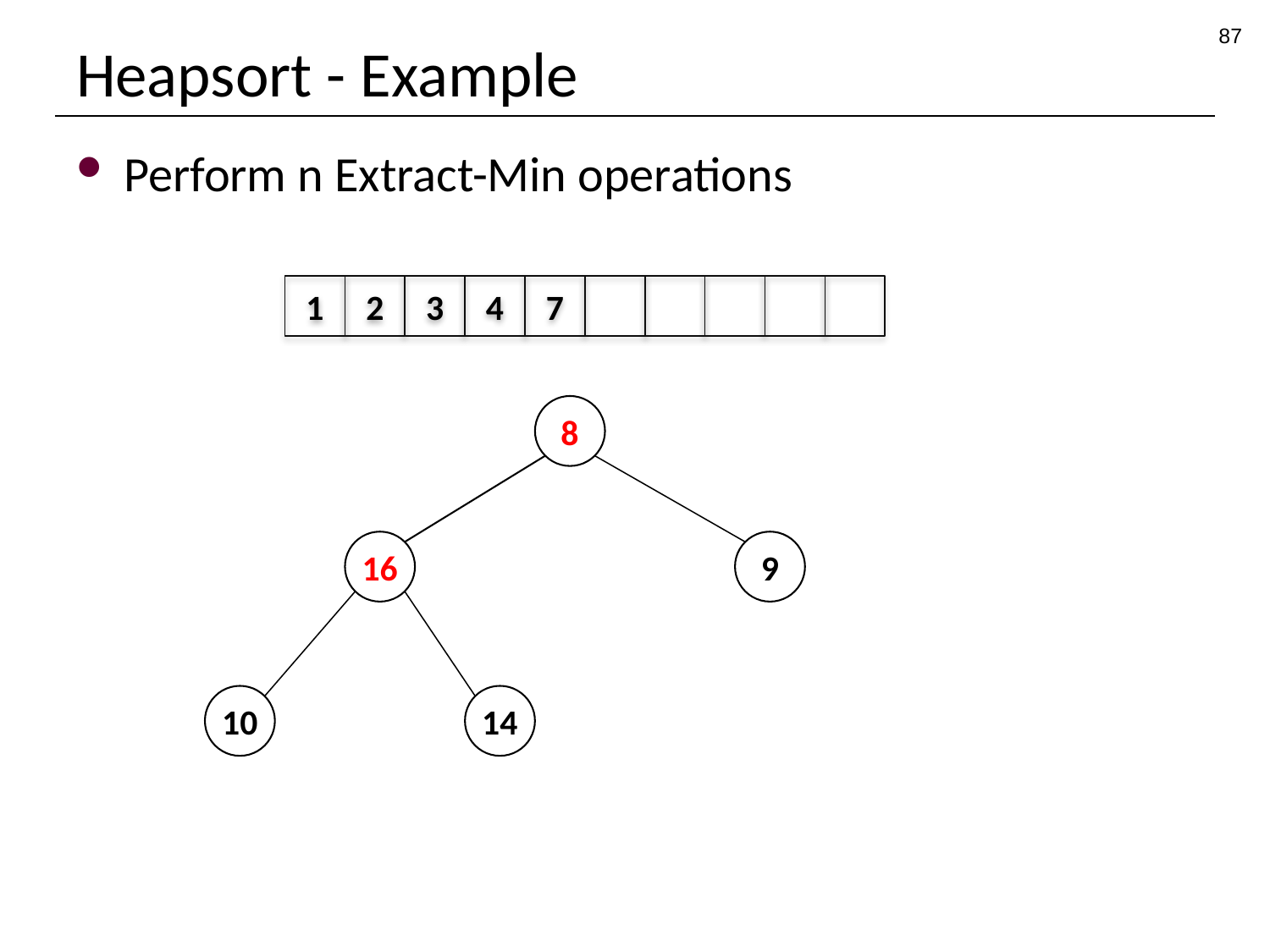

87
# Heapsort - Example
Perform n Extract-Min operations
1
2
3
4
7

8
16
9
10
14